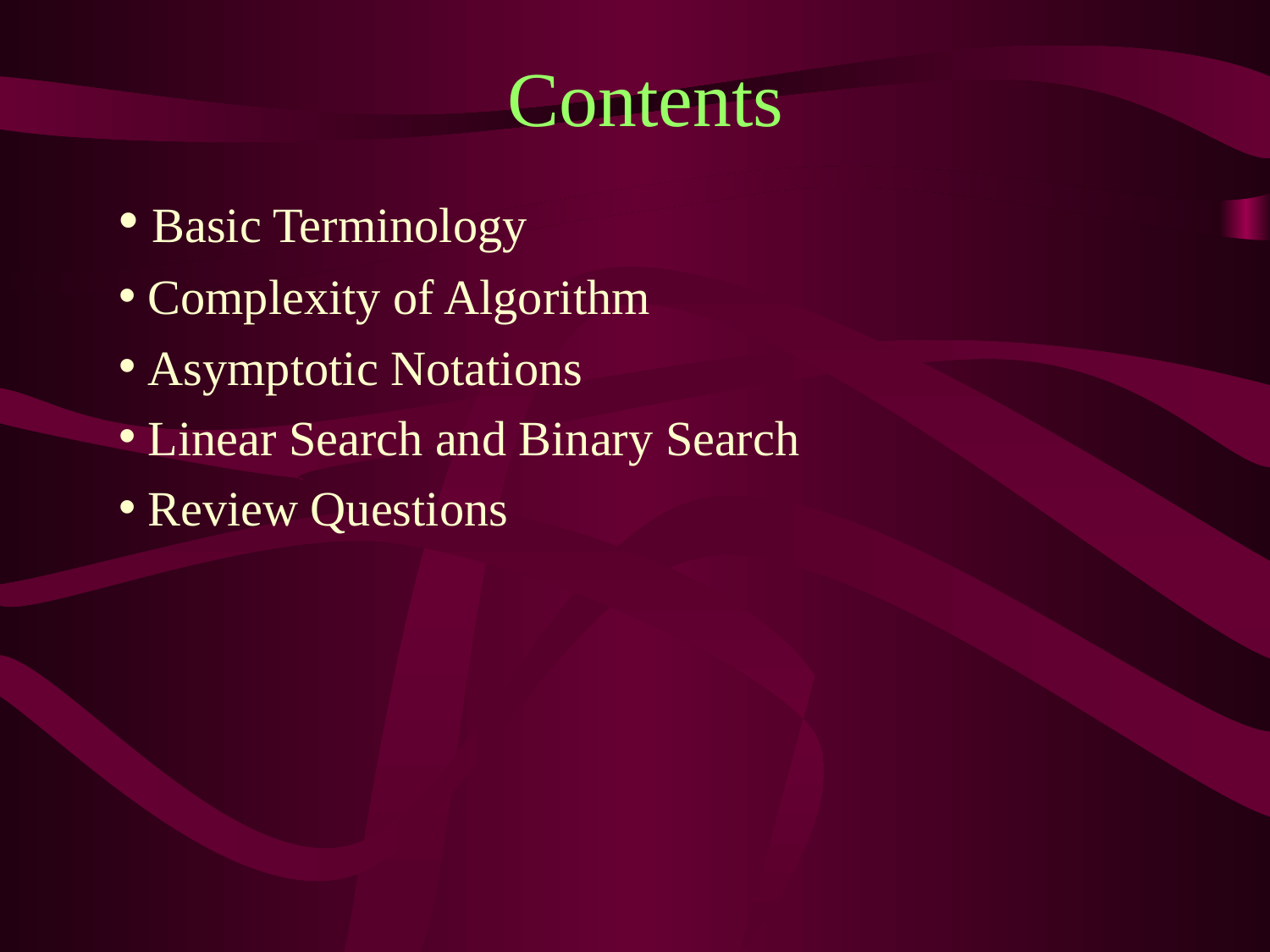

# Contents
 Basic Terminology
 Complexity of Algorithm
 Asymptotic Notations
 Linear Search and Binary Search
 Review Questions